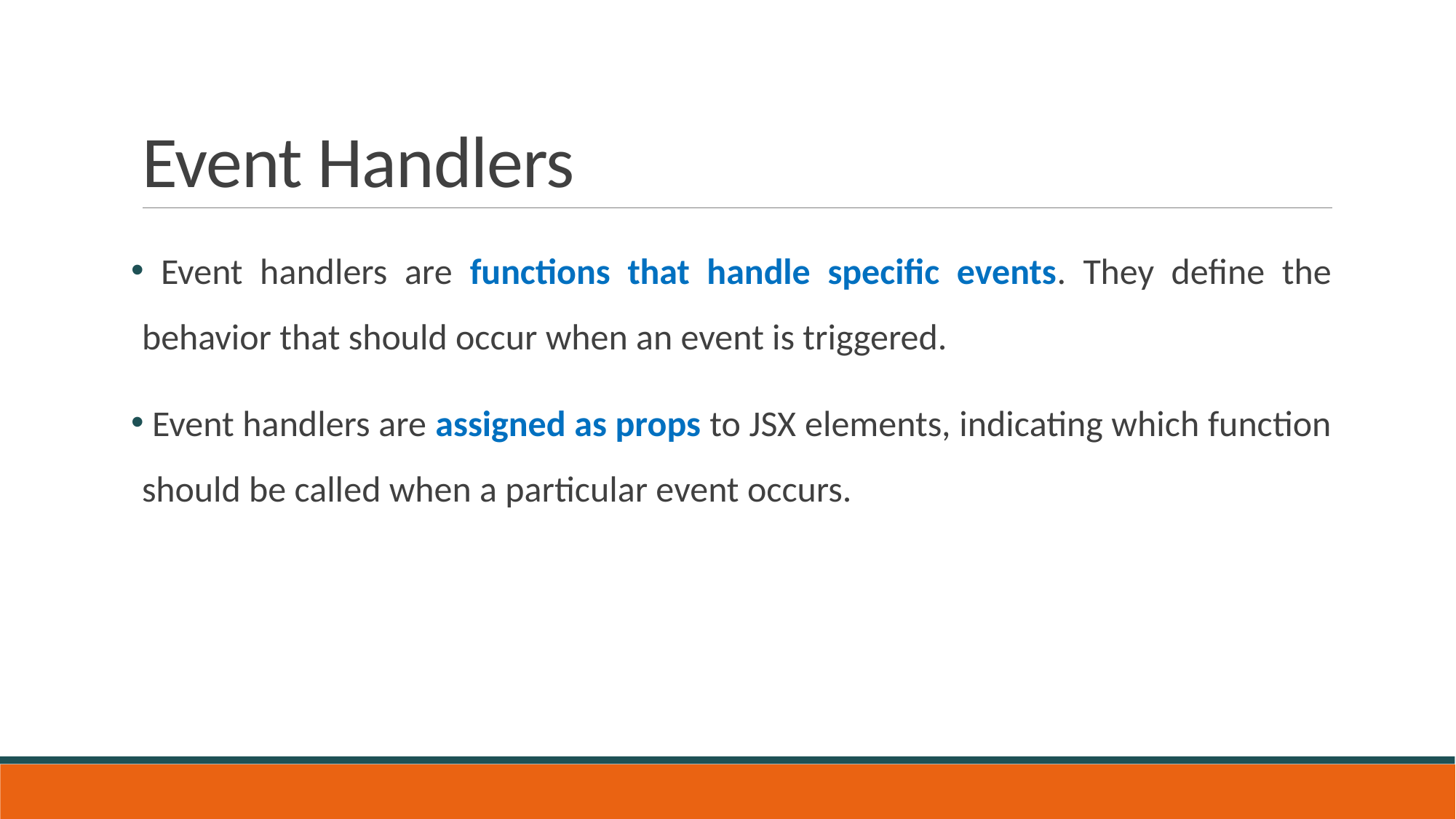

# Event Handlers
 Event handlers are functions that handle specific events. They define the behavior that should occur when an event is triggered.
 Event handlers are assigned as props to JSX elements, indicating which function should be called when a particular event occurs.